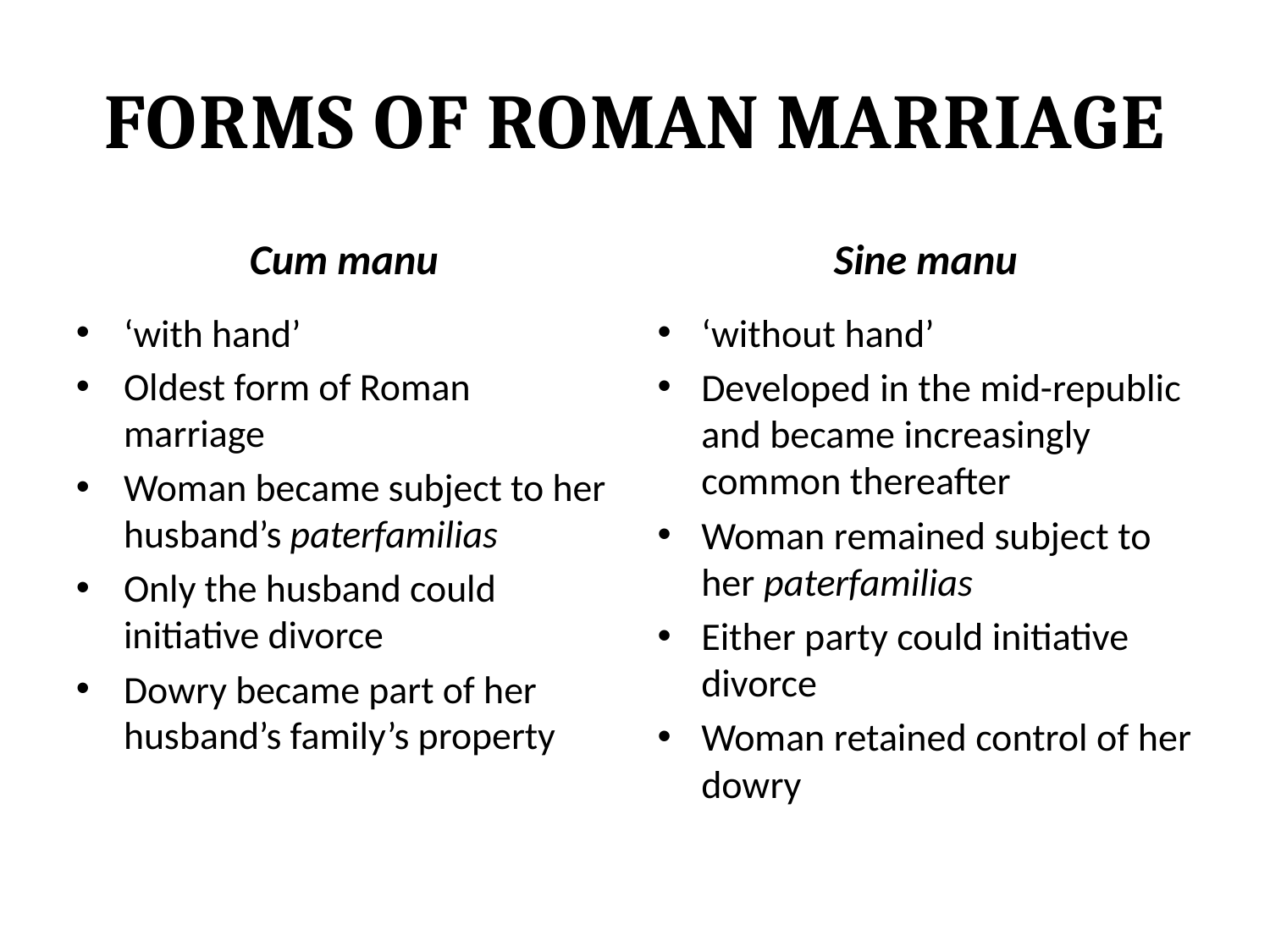

Forms of Roman Marriage
Cum manu
Sine manu
‘with hand’
Oldest form of Roman marriage
Woman became subject to her husband’s paterfamilias
Only the husband could initiative divorce
Dowry became part of her husband’s family’s property
‘without hand’
Developed in the mid-republic and became increasingly common thereafter
Woman remained subject to her paterfamilias
Either party could initiative divorce
Woman retained control of her dowry